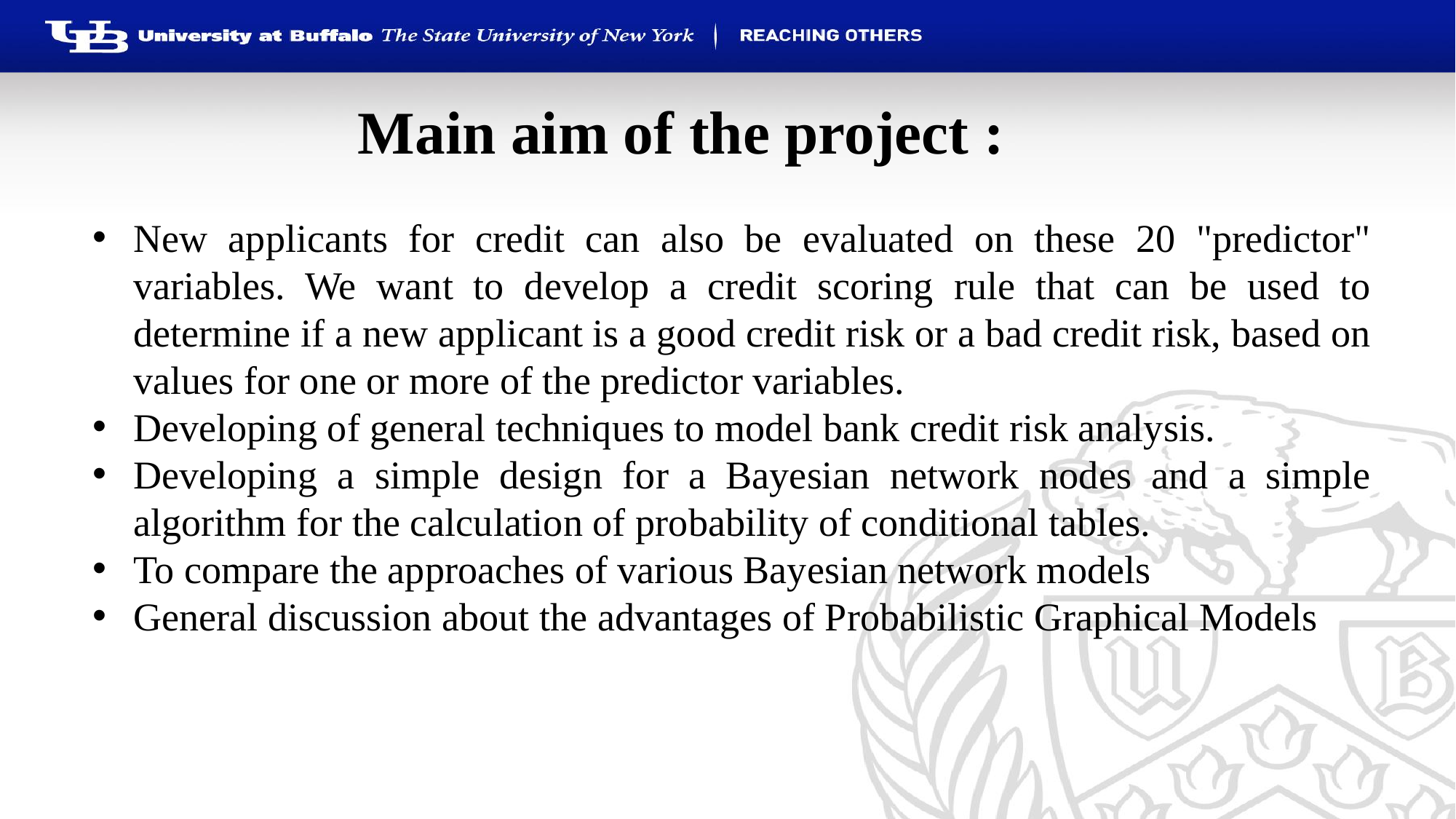

# Main aim of the project :
New applicants for credit can also be evaluated on these 20 "predictor" variables. We want to develop a credit scoring rule that can be used to determine if a new applicant is a good credit risk or a bad credit risk, based on values for one or more of the predictor variables.
Developing of general techniques to model bank credit risk analysis.
Developing a simple design for a Bayesian network nodes and a simple algorithm for the calculation of probability of conditional tables.
To compare the approaches of various Bayesian network models
General discussion about the advantages of Probabilistic Graphical Models